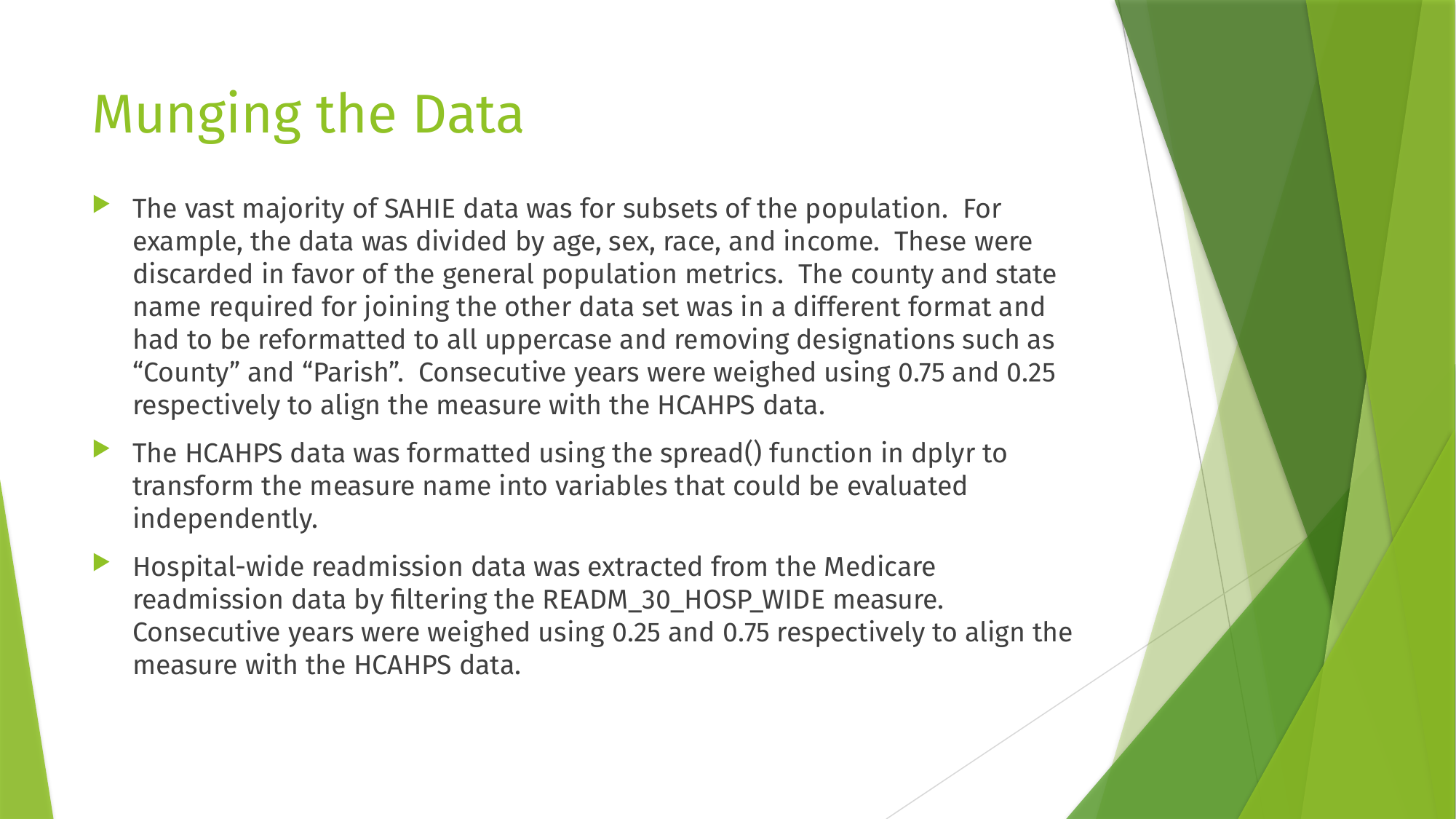

# Munging the Data
The vast majority of SAHIE data was for subsets of the population.  For example, the data was divided by age, sex, race, and income.  These were discarded in favor of the general population metrics.  The county and state name required for joining the other data set was in a different format and had to be reformatted to all uppercase and removing designations such as “County” and “Parish”.  Consecutive years were weighed using 0.75 and 0.25 respectively to align the measure with the HCAHPS data.
The HCAHPS data was formatted using the spread() function in dplyr to transform the measure name into variables that could be evaluated independently.
Hospital-wide readmission data was extracted from the Medicare readmission data by filtering the READM_30_HOSP_WIDE measure. Consecutive years were weighed using 0.25 and 0.75 respectively to align the measure with the HCAHPS data.